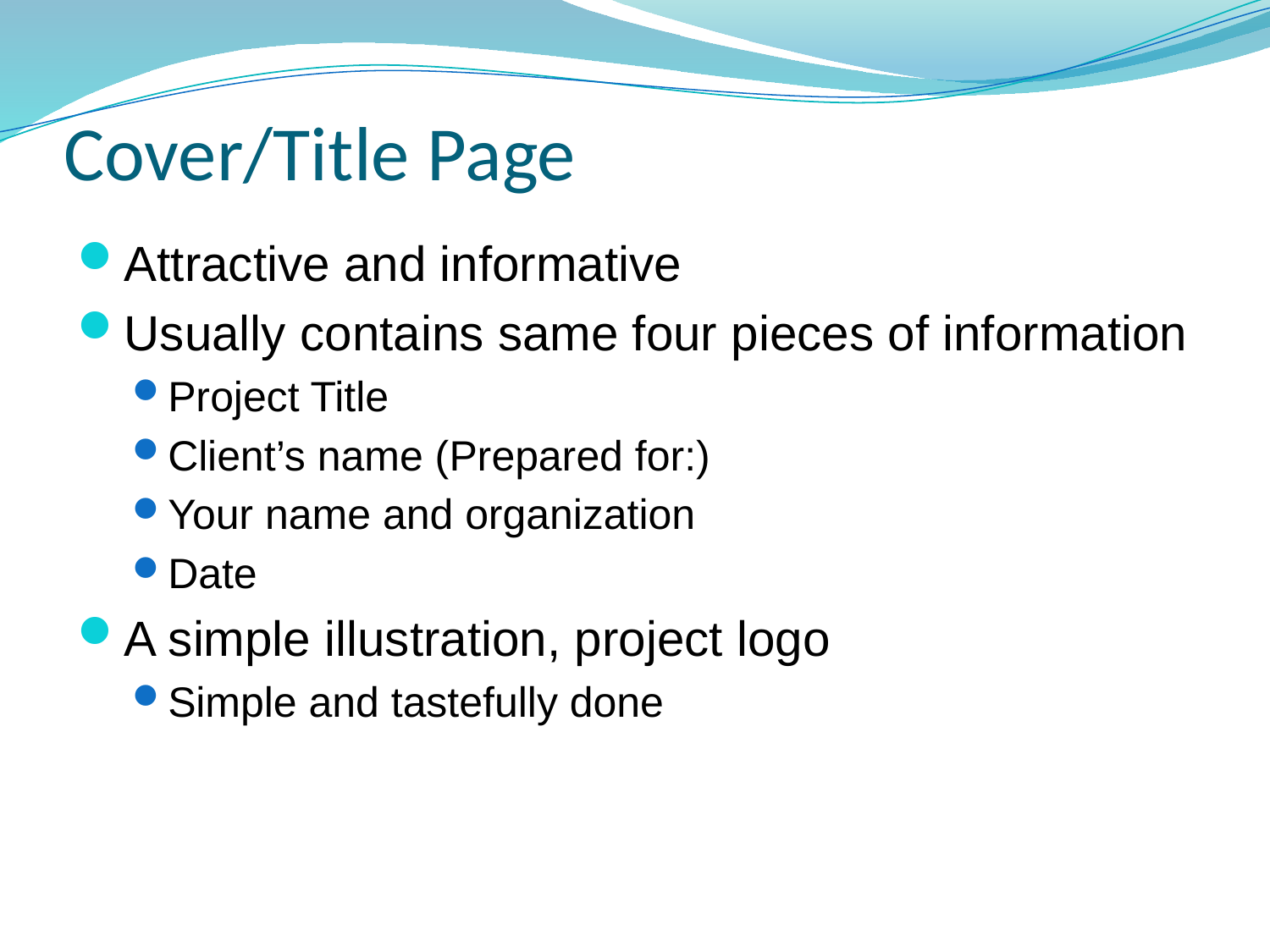

# Cover/Title Page
Attractive and informative
Usually contains same four pieces of information
Project Title
Client’s name (Prepared for:)
Your name and organization
Date
A simple illustration, project logo
Simple and tastefully done